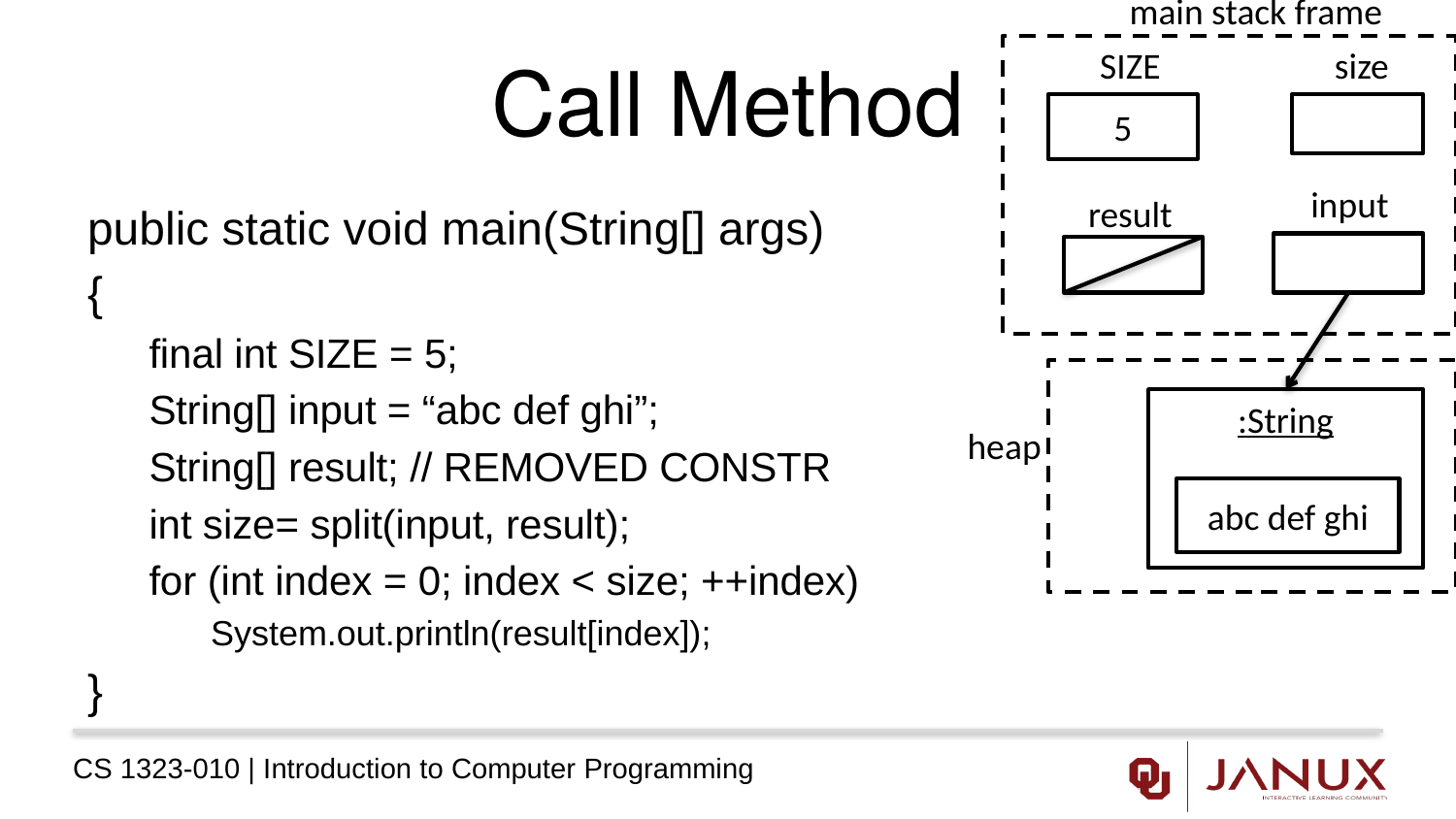

main stack frame
# Call Method

SIZE
size
5

input
result
public static void main(String[] args)
{
final int SIZE = 5;
String[] input = “abc def ghi”;
String[] result; // REMOVED CONSTR
int size= split(input, result);
for (int index = 0; index < size; ++index)
System.out.println(result[index]);
}

:String
abc def ghi
heap